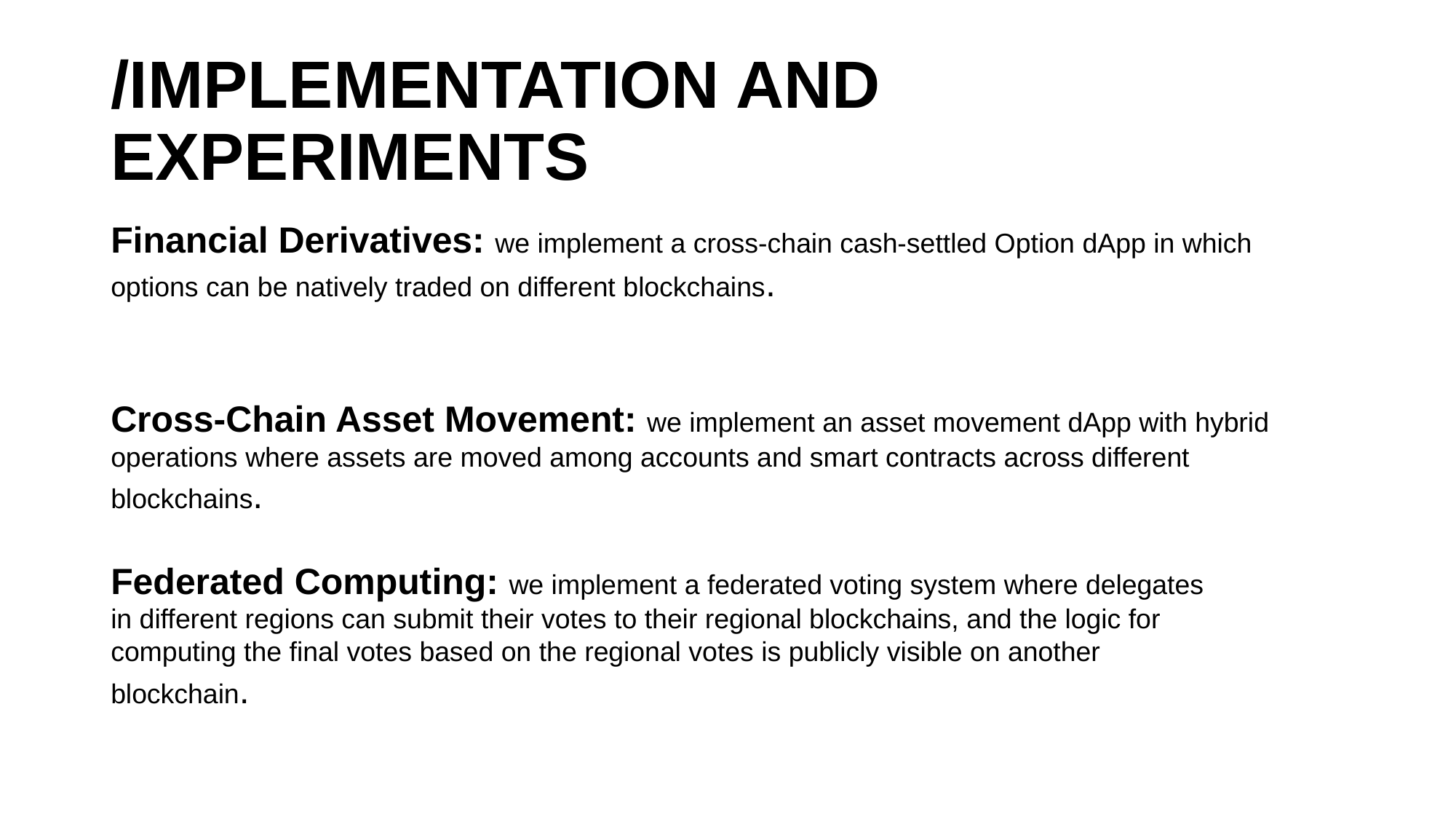

# /IMPLEMENTATION AND EXPERIMENTS
Financial Derivatives: we implement a cross-chain cash-settled Option dApp in which options can be natively traded on different blockchains.
Cross-Chain Asset Movement: we implement an asset movement dApp with hybrid operations where assets are moved among accounts and smart contracts across different blockchains.
Federated Computing: we implement a federated voting system where delegates in different regions can submit their votes to their regional blockchains, and the logic for computing the final votes based on the regional votes is publicly visible on another blockchain.